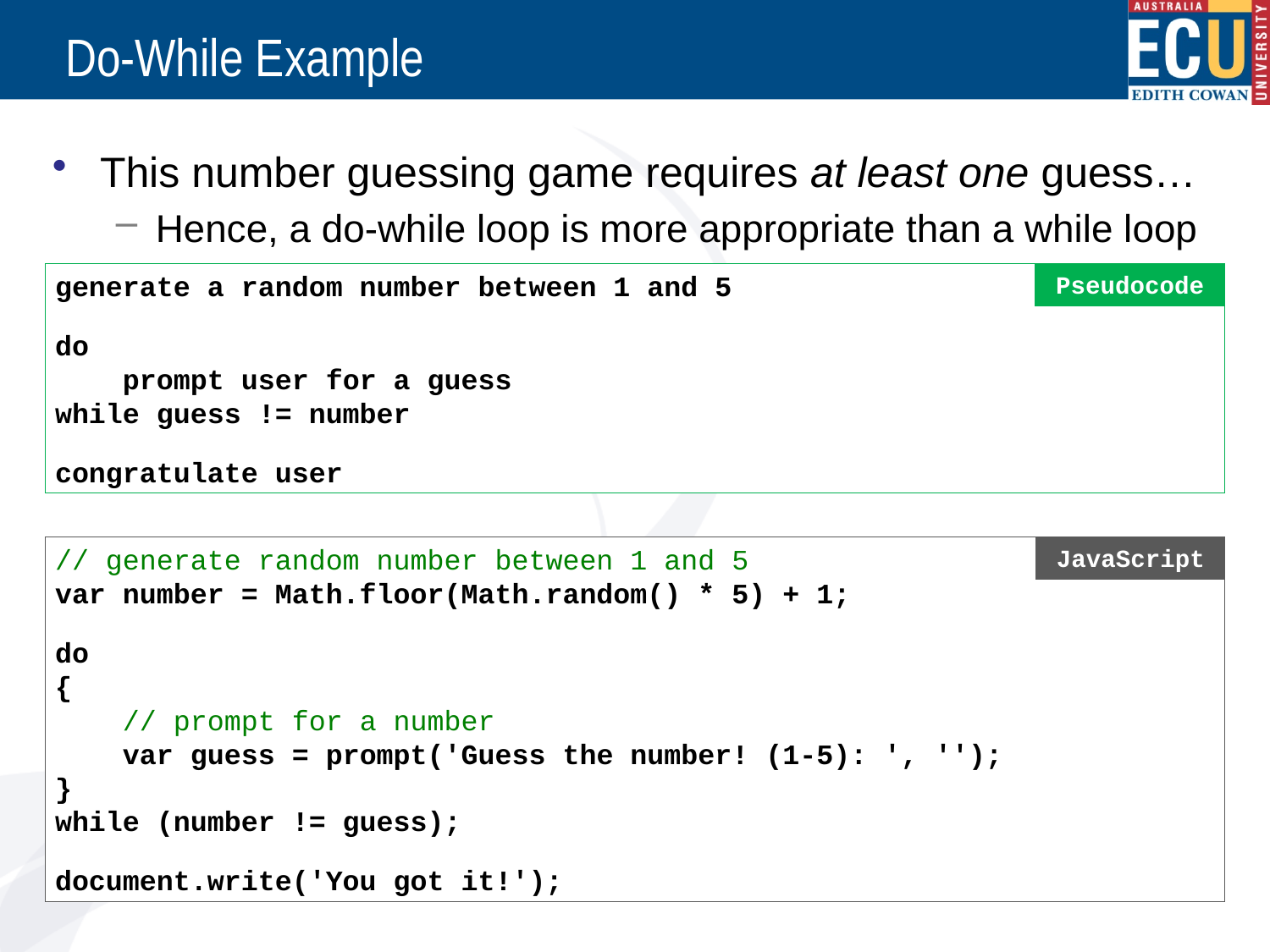

# Do-While Example
This number guessing game requires at least one guess…
Hence, a do-while loop is more appropriate than a while loop
generate a random number between 1 and 5

do
    prompt user for a guess
while guess != number

congratulate user
Pseudocode
// generate random number between 1 and 5
var number = Math.floor(Math.random() * 5) + 1;

do
{
    // prompt for a number
    var guess = prompt('Guess the number! (1-5): ', '');
}
while (number != guess);

document.write('You got it!');
JavaScript